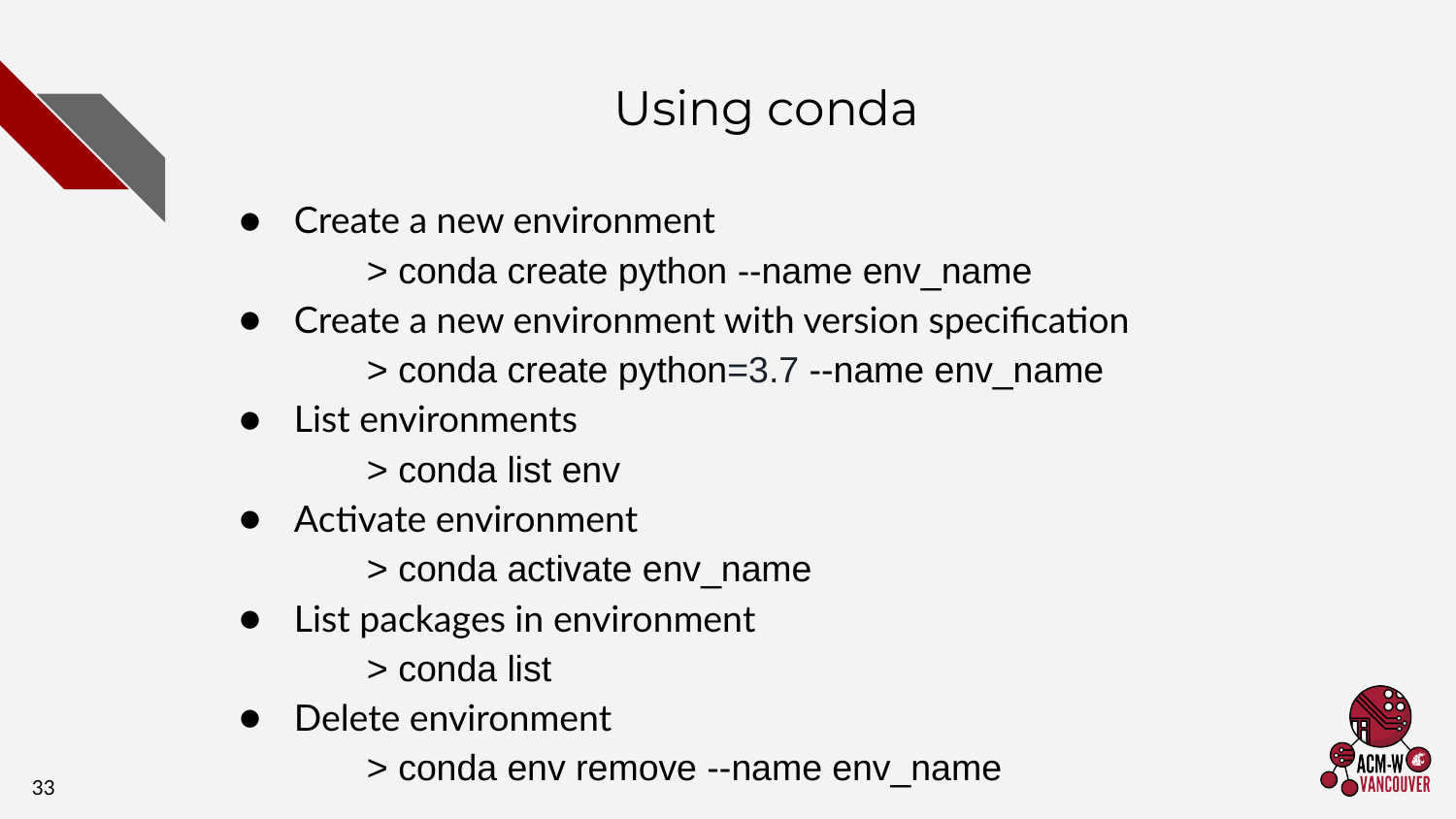

# Using conda
Create a new environment
> conda create python --name env_name
Create a new environment with version specification
	> conda create python=3.7 --name env_name
List environments
> conda list env
Activate environment
> conda activate env_name
List packages in environment
> conda list
Delete environment
> conda env remove --name env_name
33